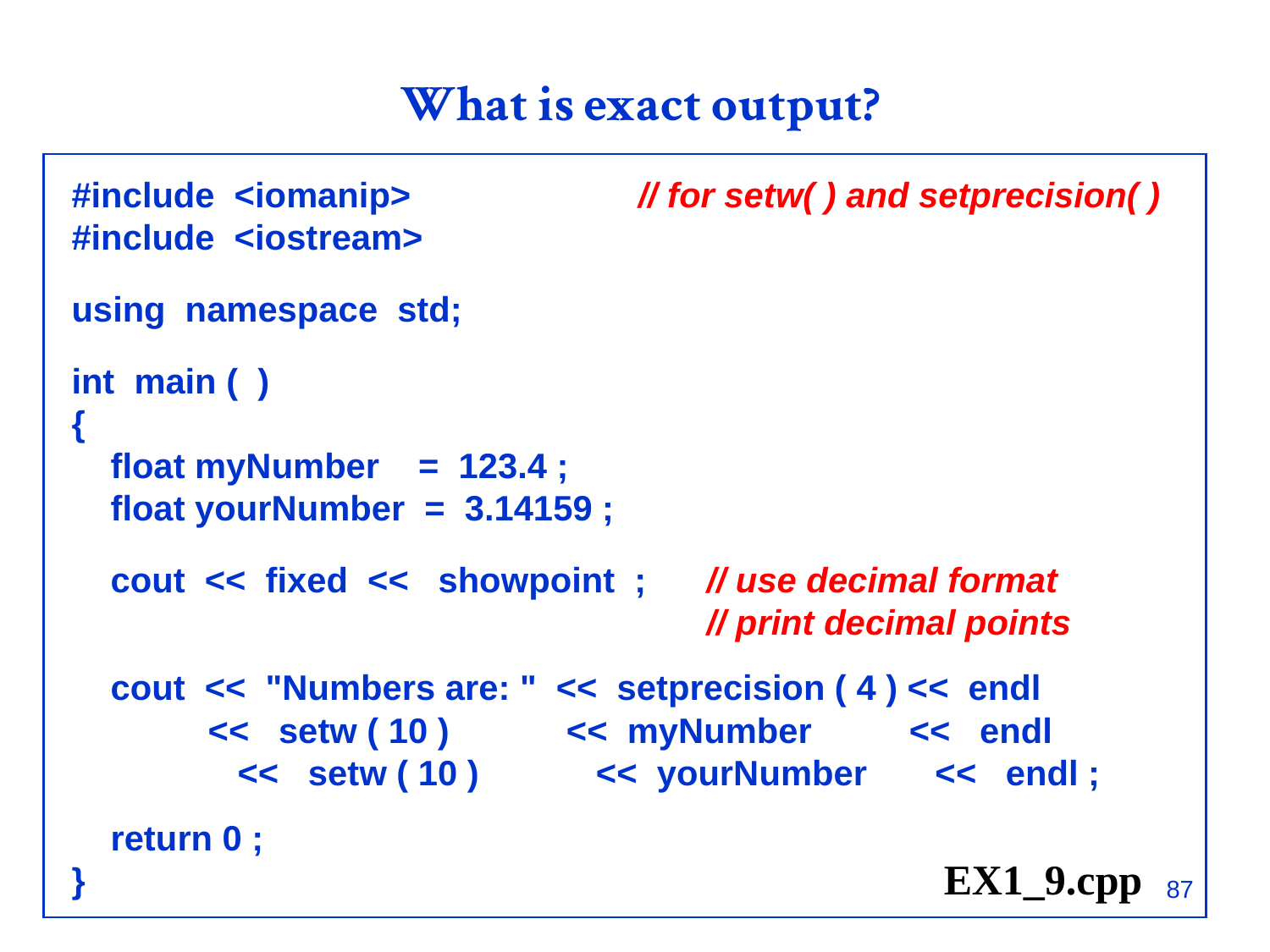

What is exact output?

#include  <iomanip>		      // for setw( ) and setprecision( )
#include  <iostream>

using  namespace  std;

int  main (  )
{
    float myNumber    =  123.4 ;
    float yourNumber  =  3.14159 ;

    cout  <<  fixed  <<   showpoint  ; 	// use decimal format
	           				// print decimal points

    cout  <<  "Numbers are: "  <<  setprecision ( 4 ) <<  endl
              <<   setw ( 10 )            <<  myNumber          <<   endl
	    <<   setw ( 10 )            <<  yourNumber       <<   endl ;

    return 0 ;
}
EX1_9.cpp
87